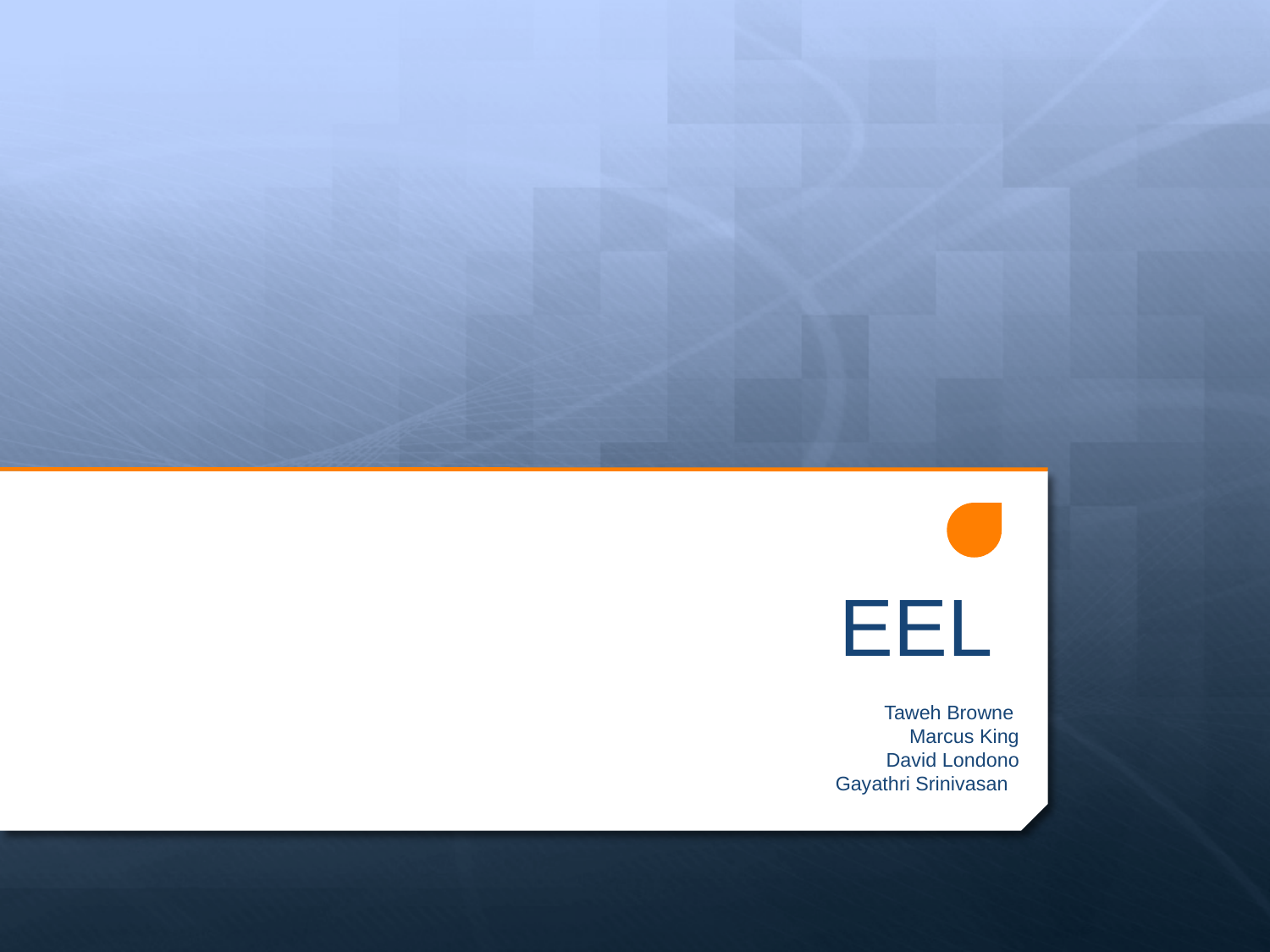

# EEL
Taweh Browne
Marcus King
David Londono
Gayathri Srinivasan